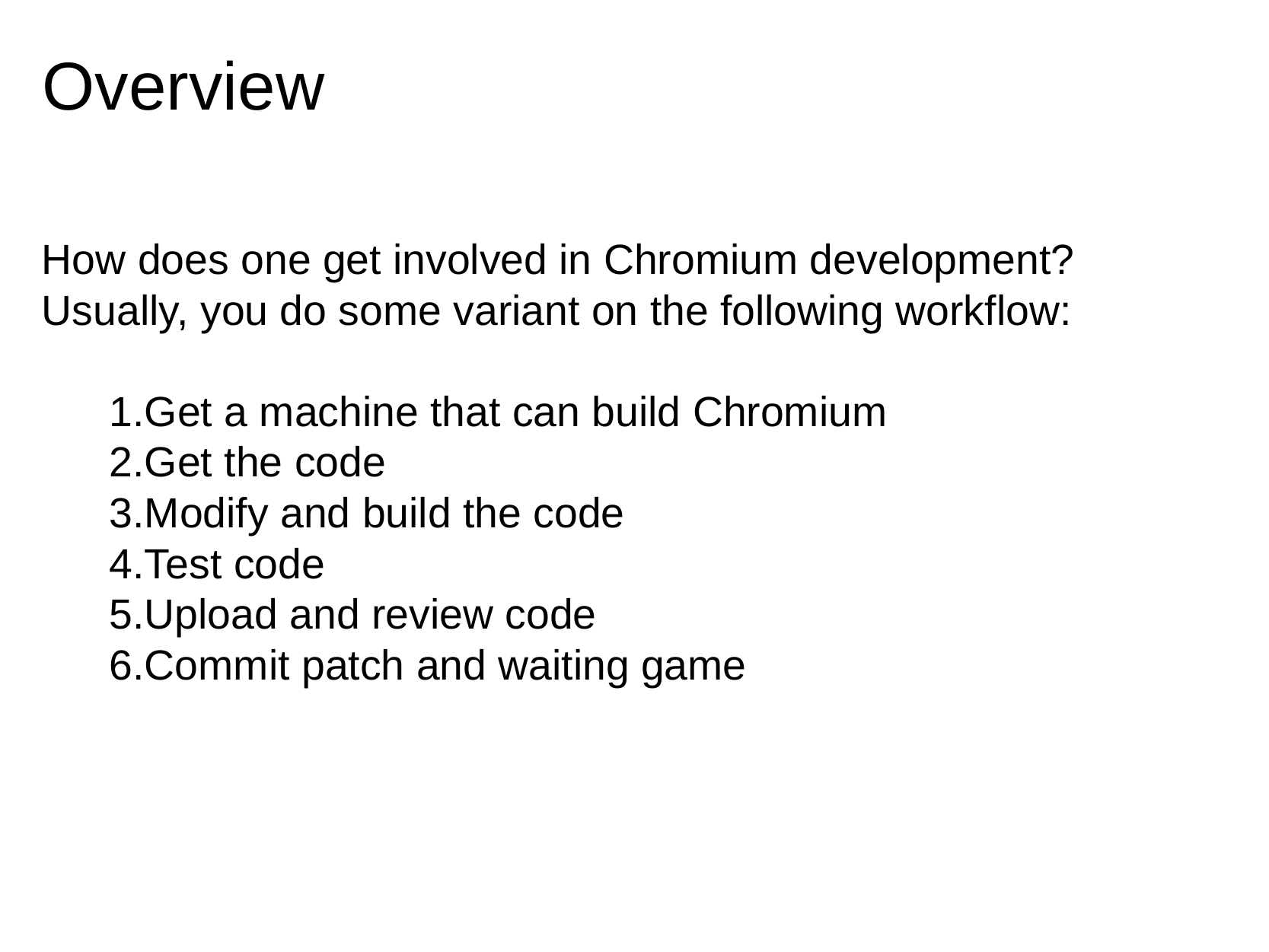

# Overview
How does one get involved in Chromium development? Usually, you do some variant on the following workflow:

Get a machine that can build Chromium
Get the code
Modify and build the code
Test code
Upload and review code
Commit patch and waiting game